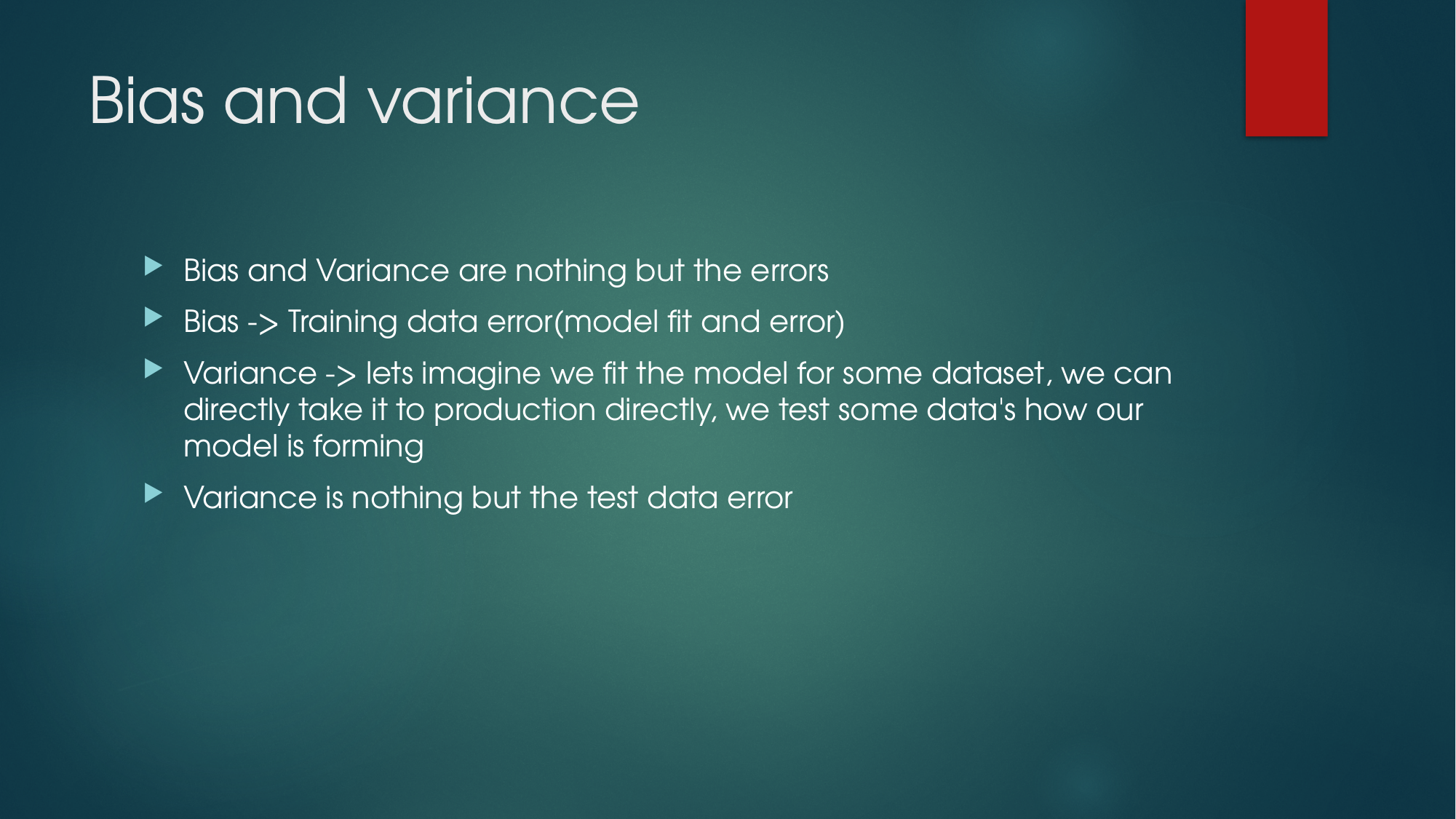

# Bias and variance
Bias and Variance are nothing but the errors
Bias -> Training data error(model fit and error)
Variance -> lets imagine we fit the model for some dataset, we can directly take it to production directly, we test some data's how our model is forming
Variance is nothing but the test data error